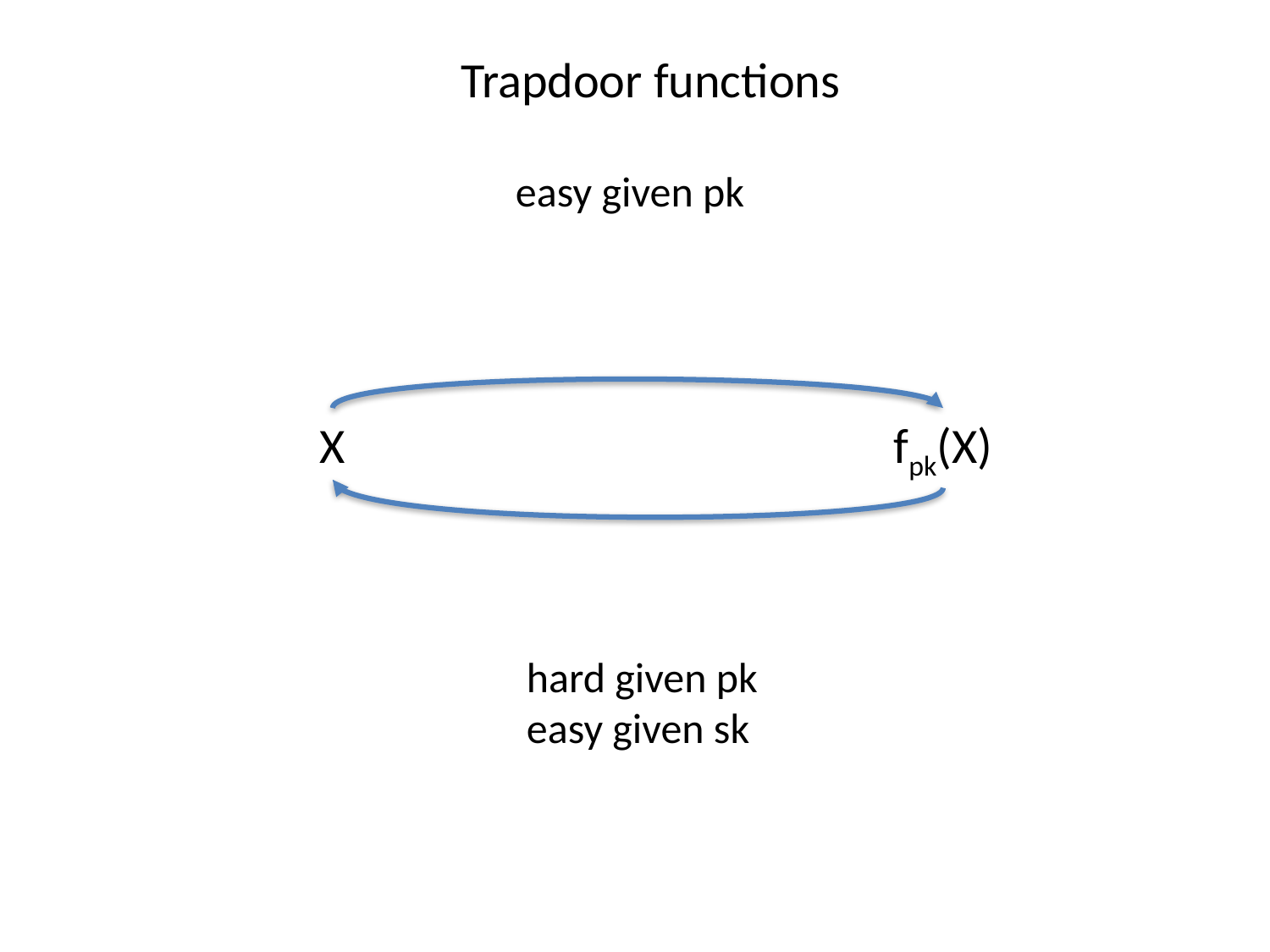

Trapdoor functions
easy given pk
X
fpk(X)
hard given pk
easy given sk